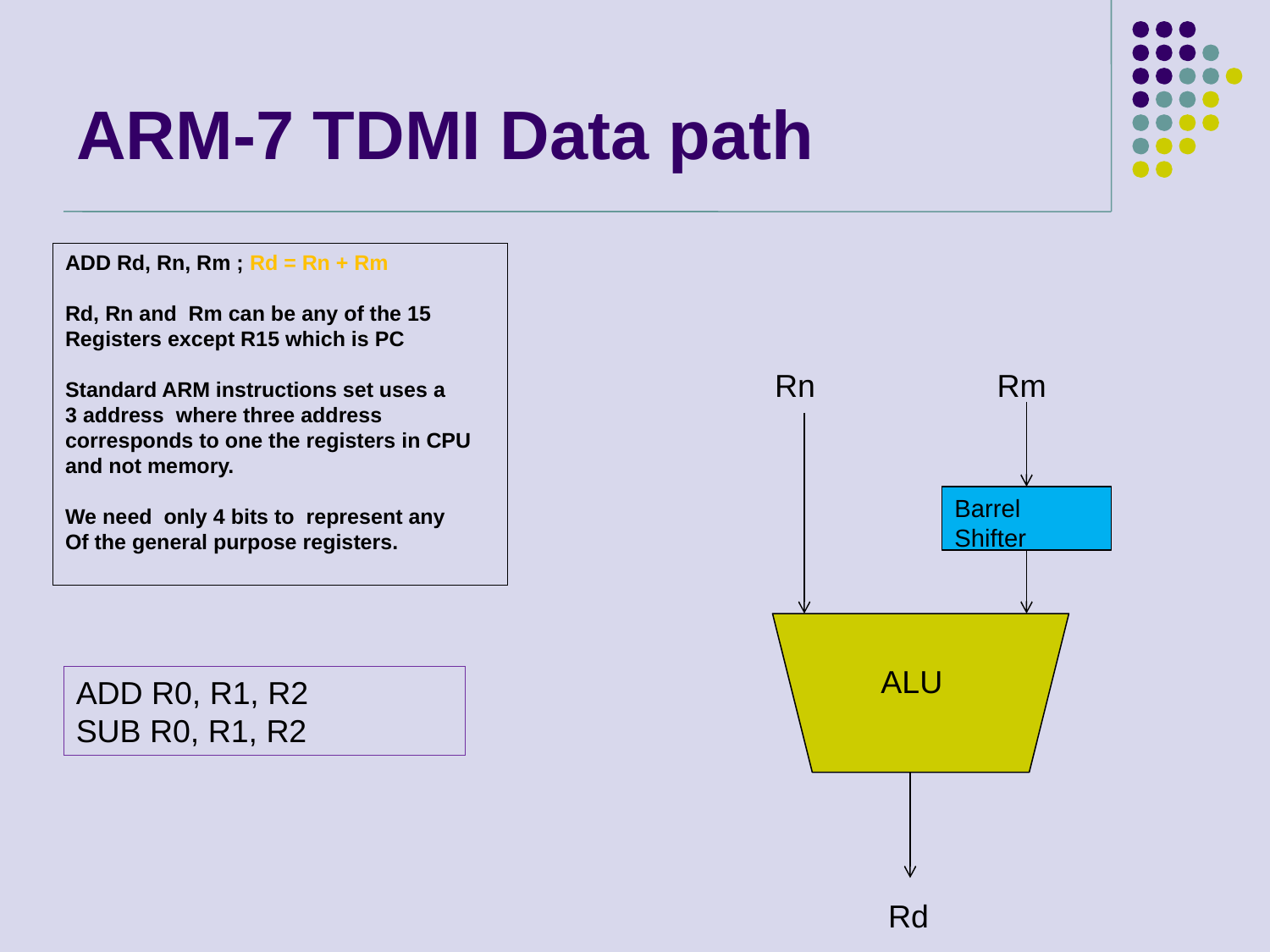

# ARM-7 TDMI Data path
ADD Rd, Rn, Rm ; Rd = Rn + Rm

Rd, Rn and  Rm can be any of the 15
Registers except R15 which is PC

Standard ARM instructions set uses a
3 address  where three address corresponds to one the registers in CPU and not memory.

We need  only 4 bits to  represent any
Of the general purpose registers.

Rn
Rm
Barrel Shifter

ALU
ADD R0, R1, R2
SUB R0, R1, R2
Rd